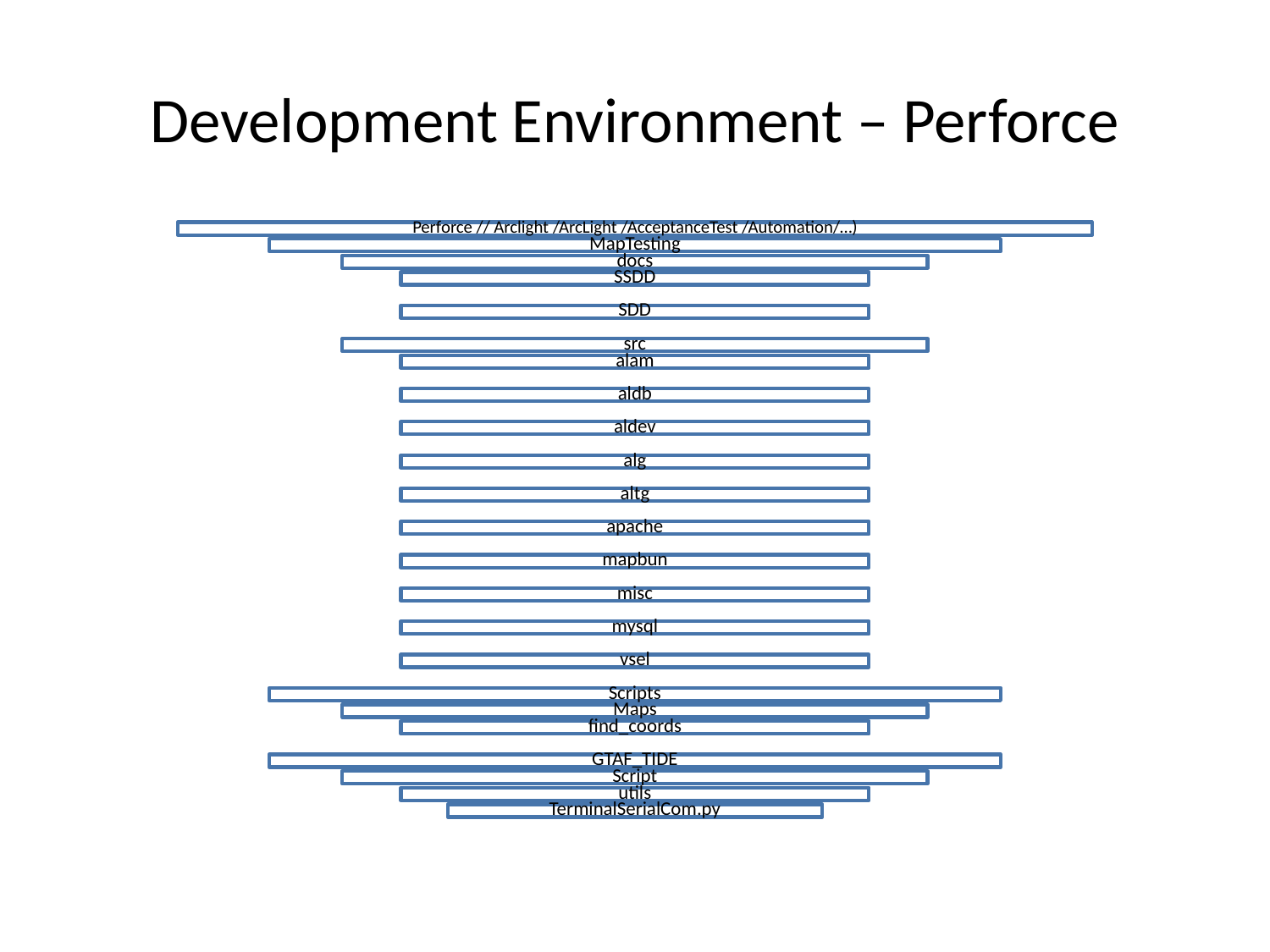

# Development Environment – Perforce
Perforce // Arclight /ArcLight /AcceptanceTest /Automation/…)
MapTesting
Maps
find_coords
GTAF_TIDE
Script
utils
TerminalSerialCom.py
src
alam
aldev
altg
apache
mysql
alg
aldb
docs
Scripts
misc
vsel
mapbun
SSDD
SDD